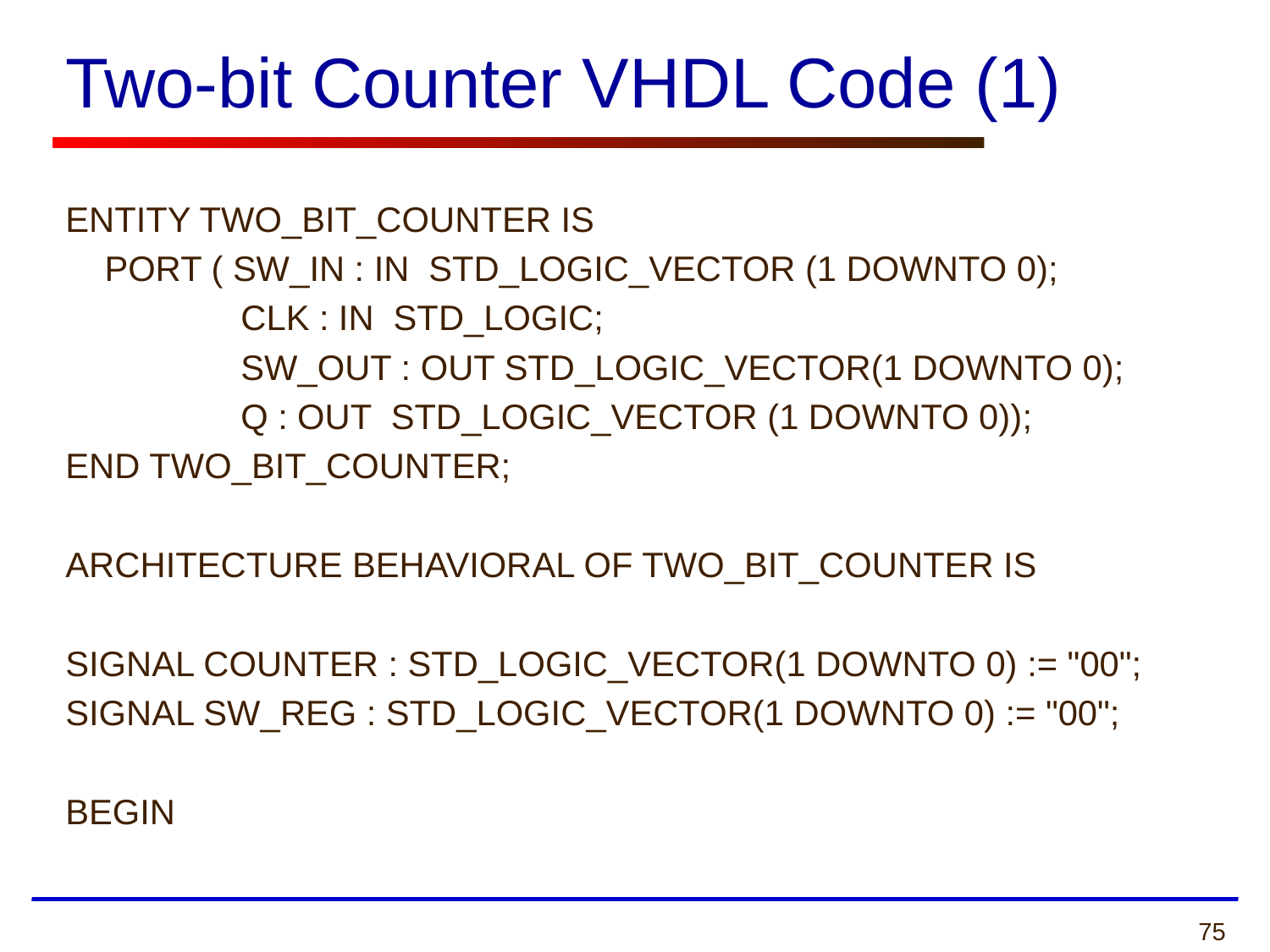

# Two-bit Counter VHDL Code (1)
ENTITY TWO_BIT_COUNTER IS
    PORT ( SW_IN : IN  STD_LOGIC_VECTOR (1 DOWNTO 0);
                  CLK : IN  STD_LOGIC;
                  SW_OUT : OUT STD_LOGIC_VECTOR(1 DOWNTO 0);
                  Q : OUT  STD_LOGIC_VECTOR (1 DOWNTO 0));
END TWO_BIT_COUNTER;

ARCHITECTURE BEHAVIORAL OF TWO_BIT_COUNTER IS

SIGNAL COUNTER : STD_LOGIC_VECTOR(1 DOWNTO 0) := "00";
SIGNAL SW_REG : STD_LOGIC_VECTOR(1 DOWNTO 0) := "00";

BEGIN